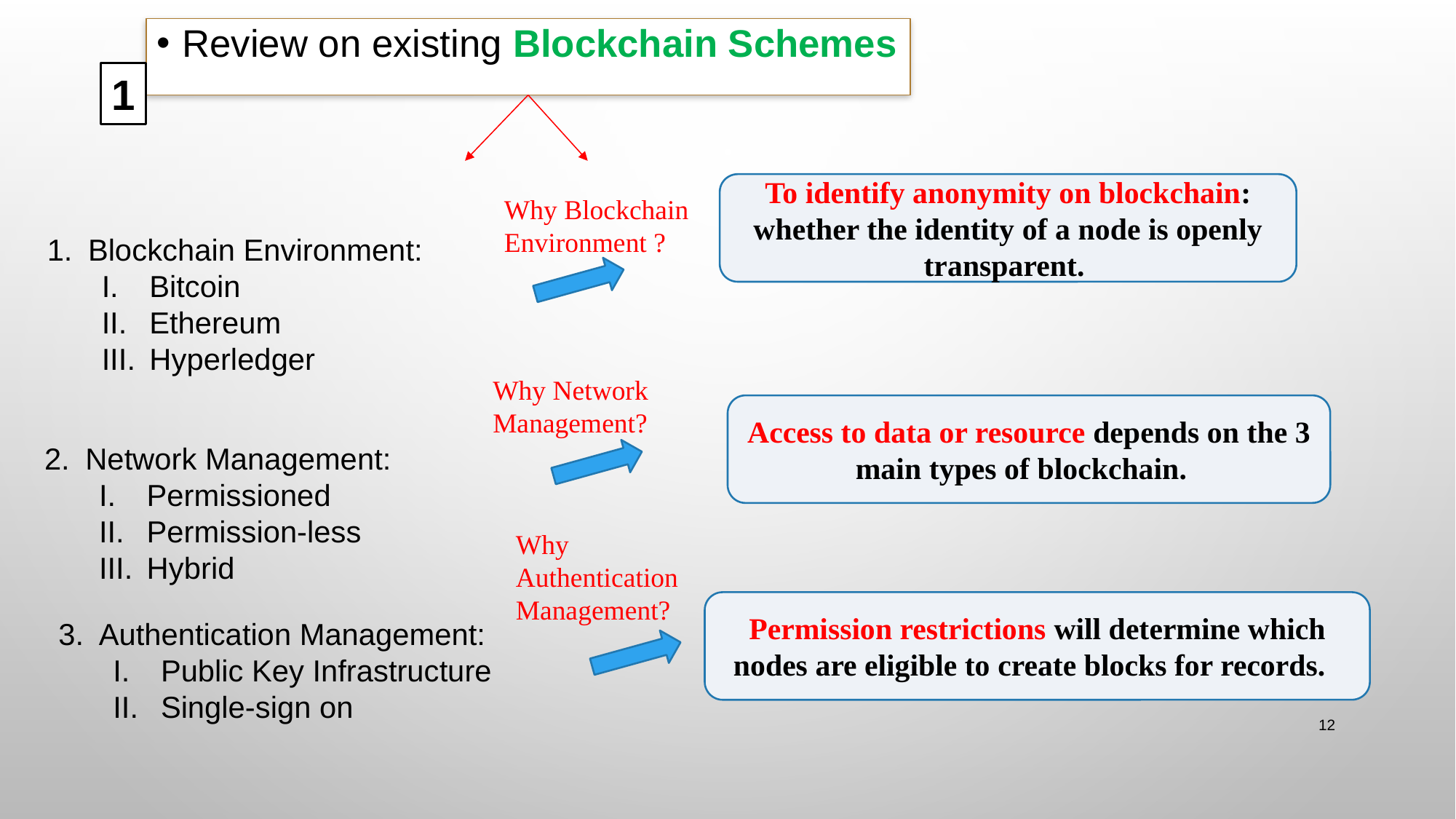

Review on existing Blockchain Schemes
1
To identify anonymity on blockchain: whether the identity of a node is openly transparent.
Why Blockchain Environment ?
Blockchain Environment:
Bitcoin
Ethereum
Hyperledger

Why Network Management?
Access to data or resource depends on the 3 main types of blockchain.
Network Management:
Permissioned
Permission-less
Hybrid

Why Authentication Management?
Permission restrictions will determine which nodes are eligible to create blocks for records.
3.  Authentication Management:
Public Key Infrastructure
Single-sign on

12